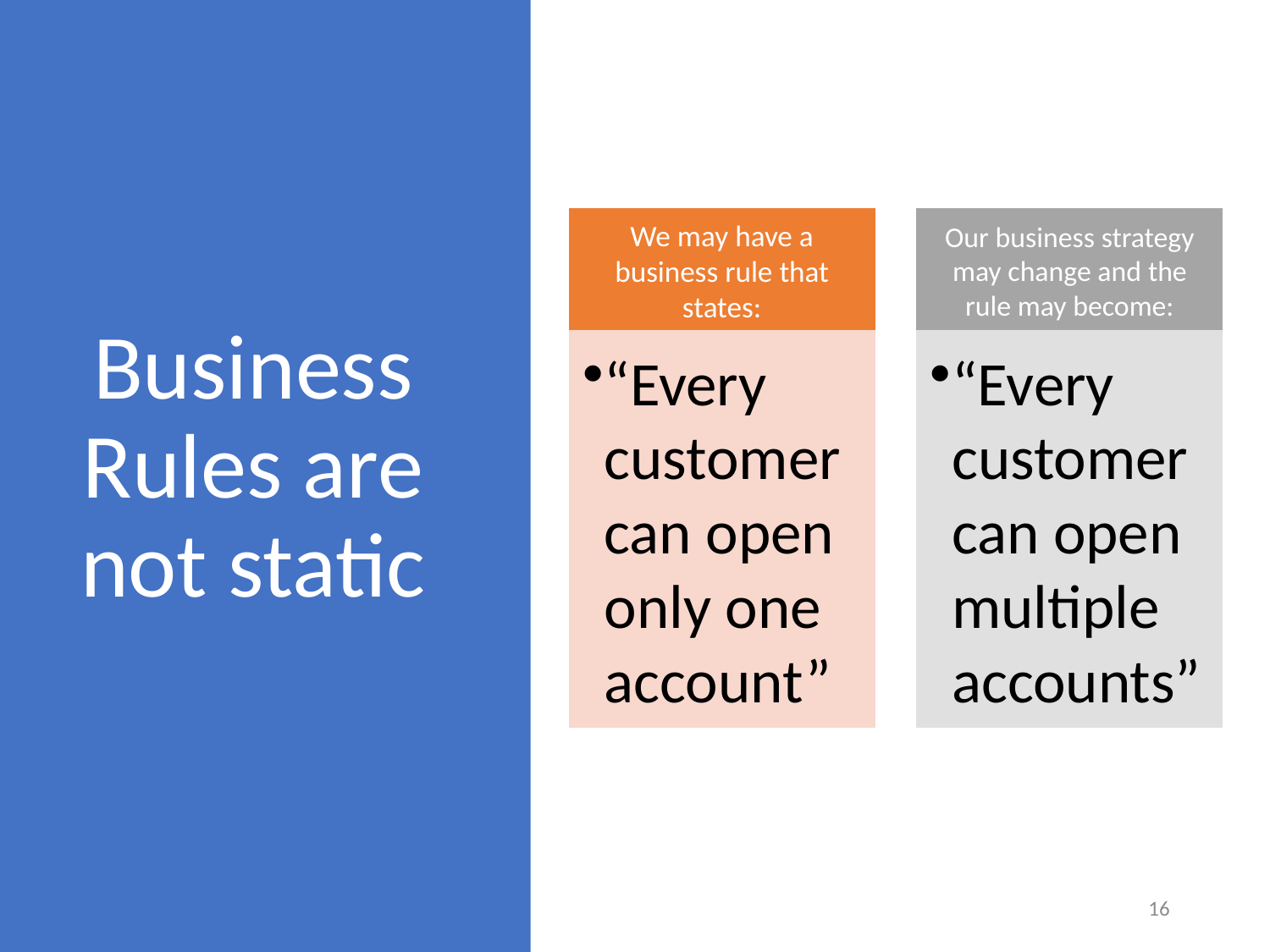

# Business Rules are not static
We may have a business rule that states:
“Every customer can open only one account”
Our business strategy may change and the rule may become:
“Every customer can open multiple accounts”
16